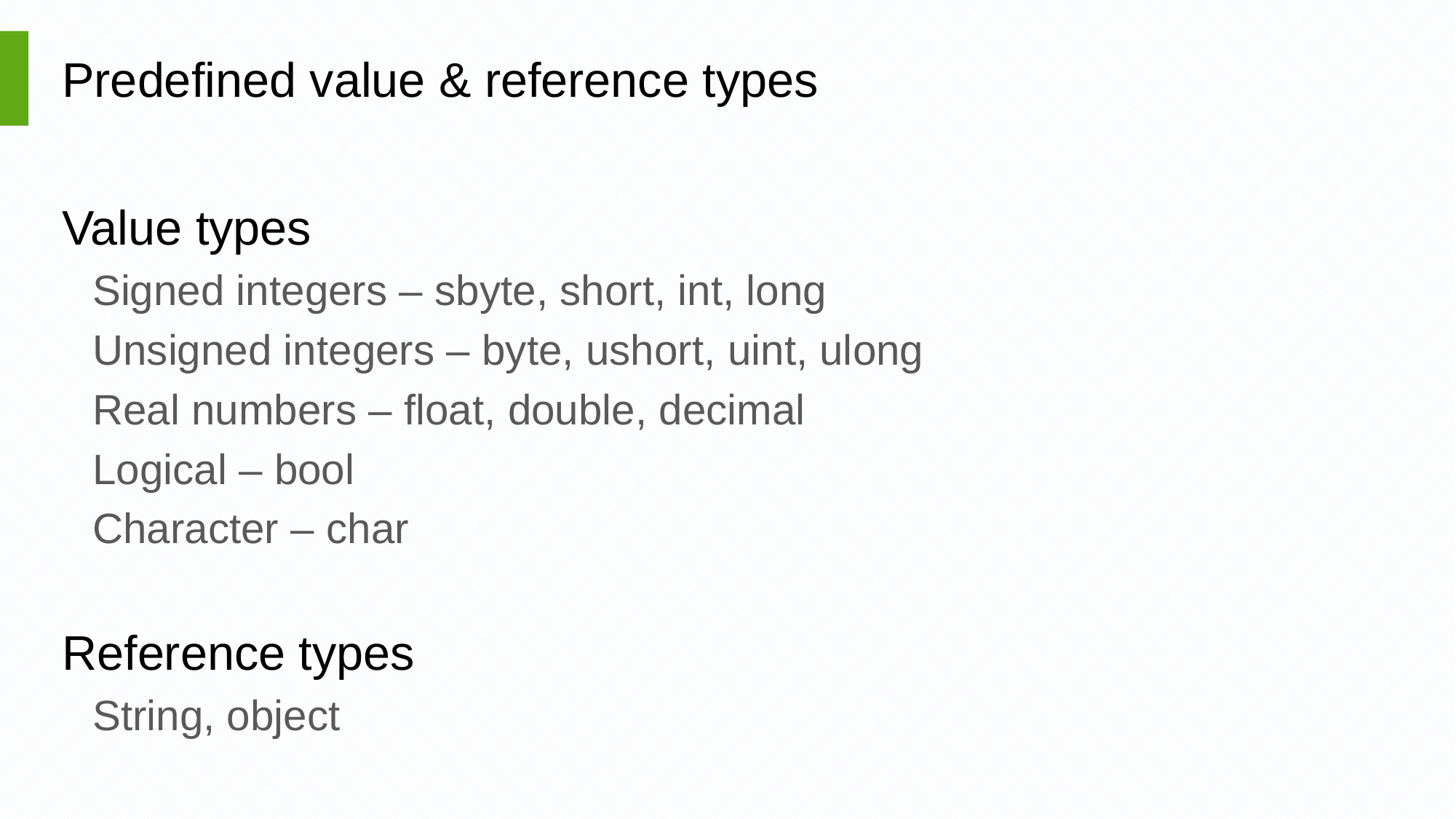

# Predefined value & reference types
Value types
Signed integers – sbyte, short, int, long
Unsigned integers – byte, ushort, uint, ulong
Real numbers – float, double, decimal
Logical – bool
Character – char

Reference types
String, object